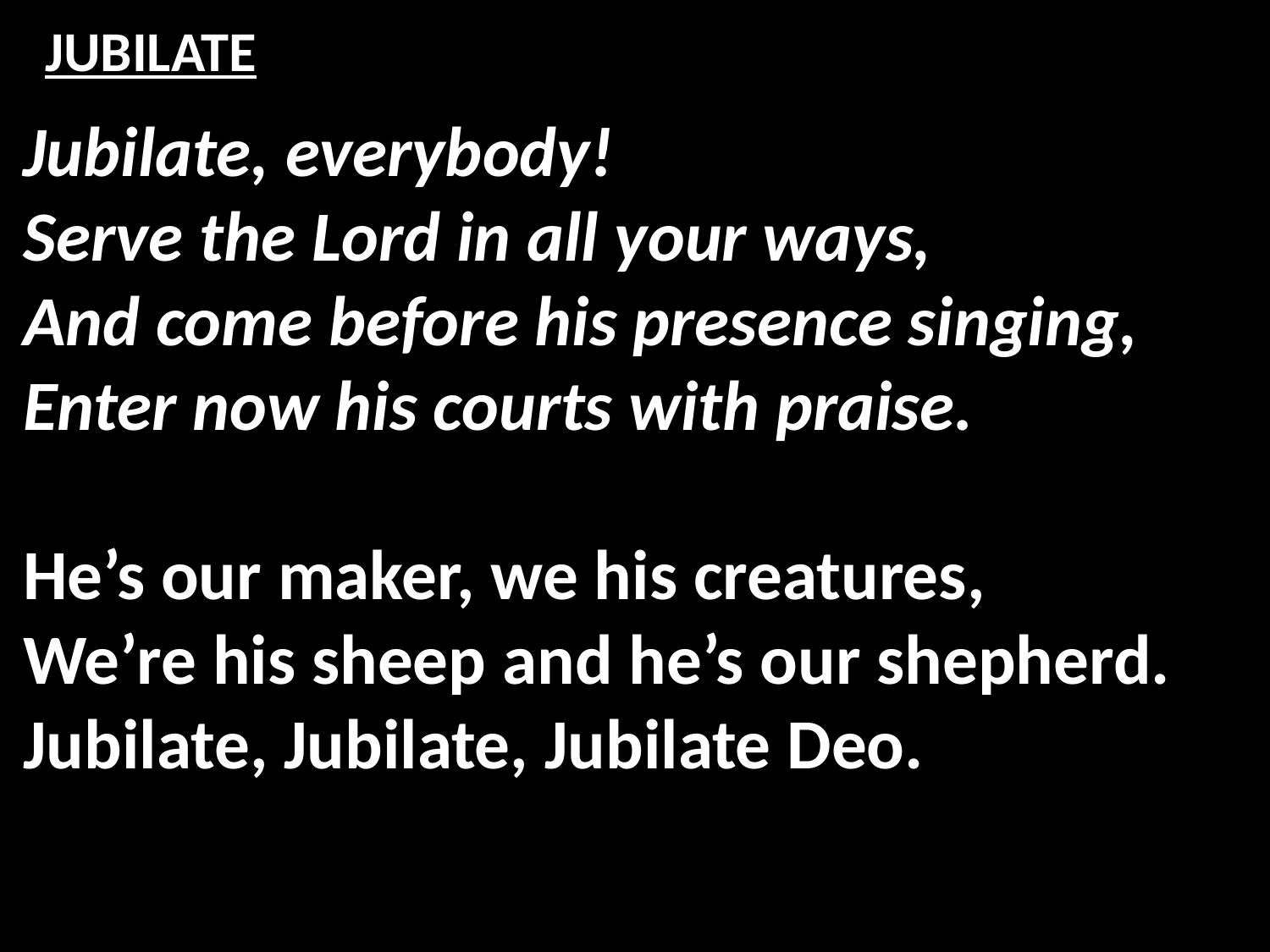

# JUBILATE
Jubilate, everybody!
Serve the Lord in all your ways,
And come before his presence singing,
Enter now his courts with praise.

He’s our maker, we his creatures,
We’re his sheep and he’s our shepherd.
Jubilate, Jubilate, Jubilate Deo.